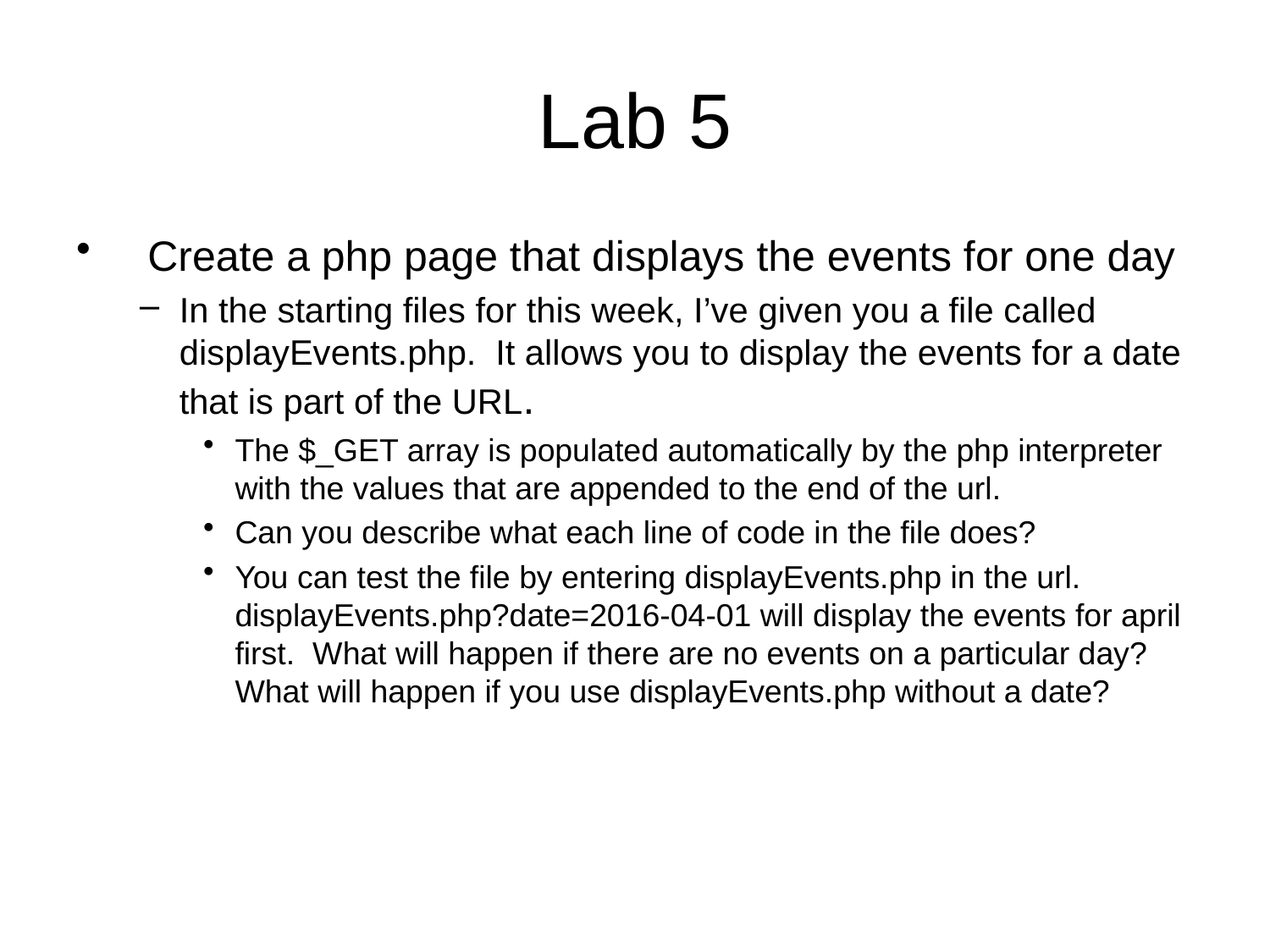

# Lab 5
Create a php page that displays the events for one day
In the starting files for this week, I’ve given you a file called displayEvents.php.  It allows you to display the events for a date that is part of the URL.
The $_GET array is populated automatically by the php interpreter with the values that are appended to the end of the url.
Can you describe what each line of code in the file does?
You can test the file by entering displayEvents.php in the url.  displayEvents.php?date=2016-04-01 will display the events for april first.  What will happen if there are no events on a particular day?  What will happen if you use displayEvents.php without a date?